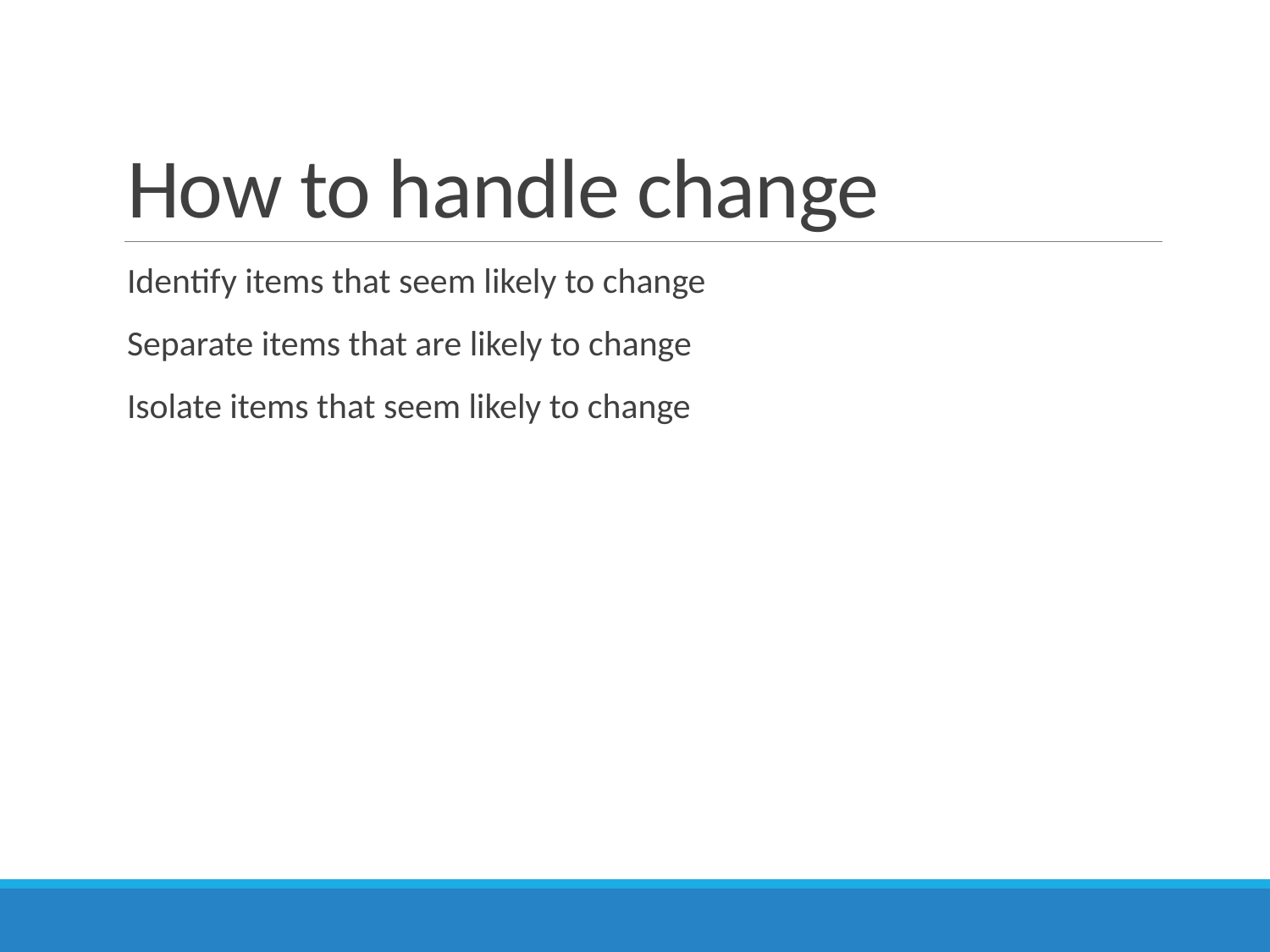

# How to handle change
Identify items that seem likely to change
Separate items that are likely to change
Isolate items that seem likely to change